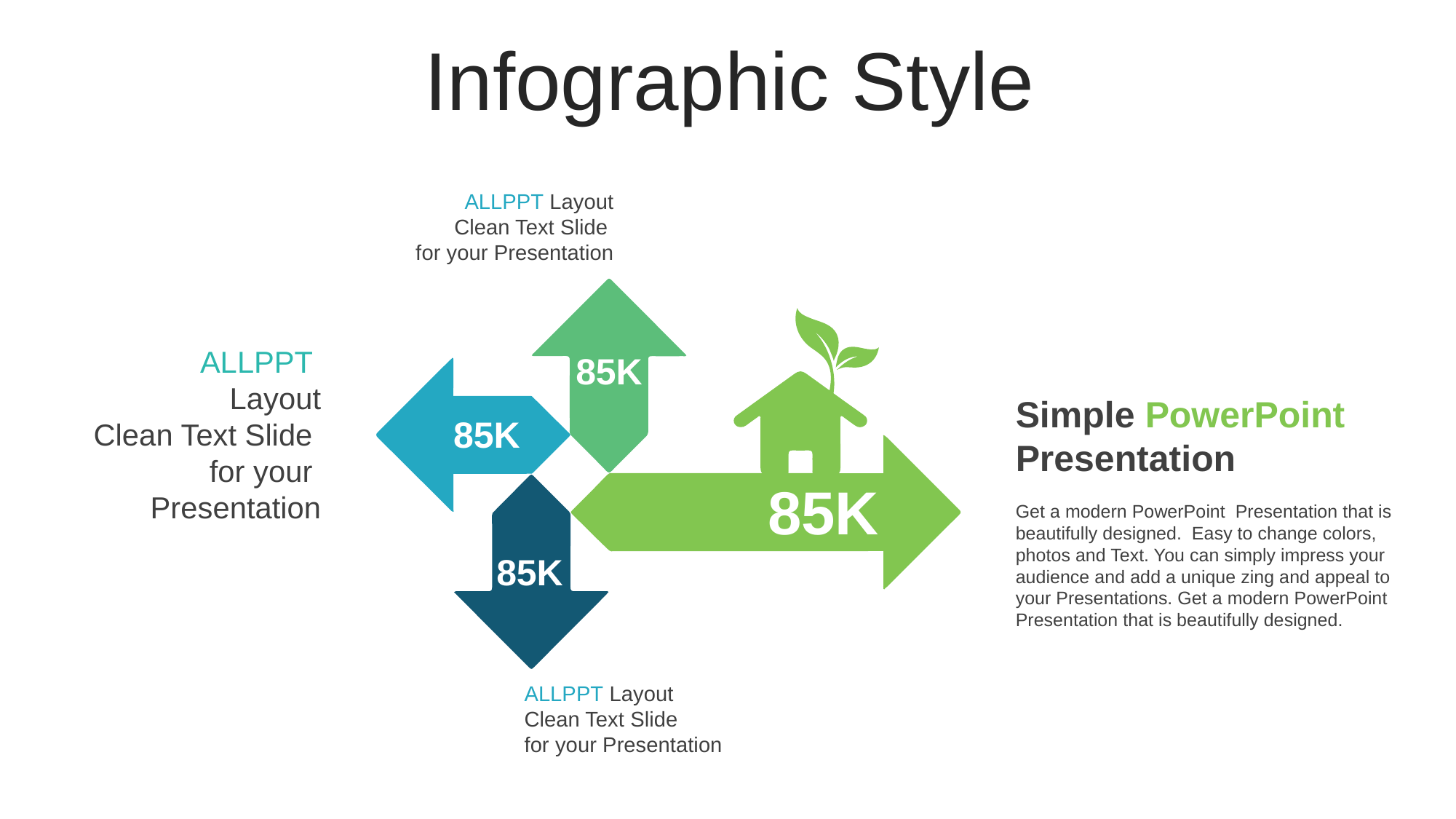

Infographic Style
ALLPPT Layout
Clean Text Slide
for your Presentation

ALLPPT
Layout
Clean Text Slide
for your
Presentation

85K

Simple PowerPoint Presentation
Get a modern PowerPoint  Presentation that is beautifully designed.  Easy to change colors, photos and Text. You can simply impress your audience and add a unique zing and appeal to your Presentations. Get a modern PowerPoint  Presentation that is beautifully designed.
85K
85K

85K
ALLPPT Layout
Clean Text Slide
for your Presentation